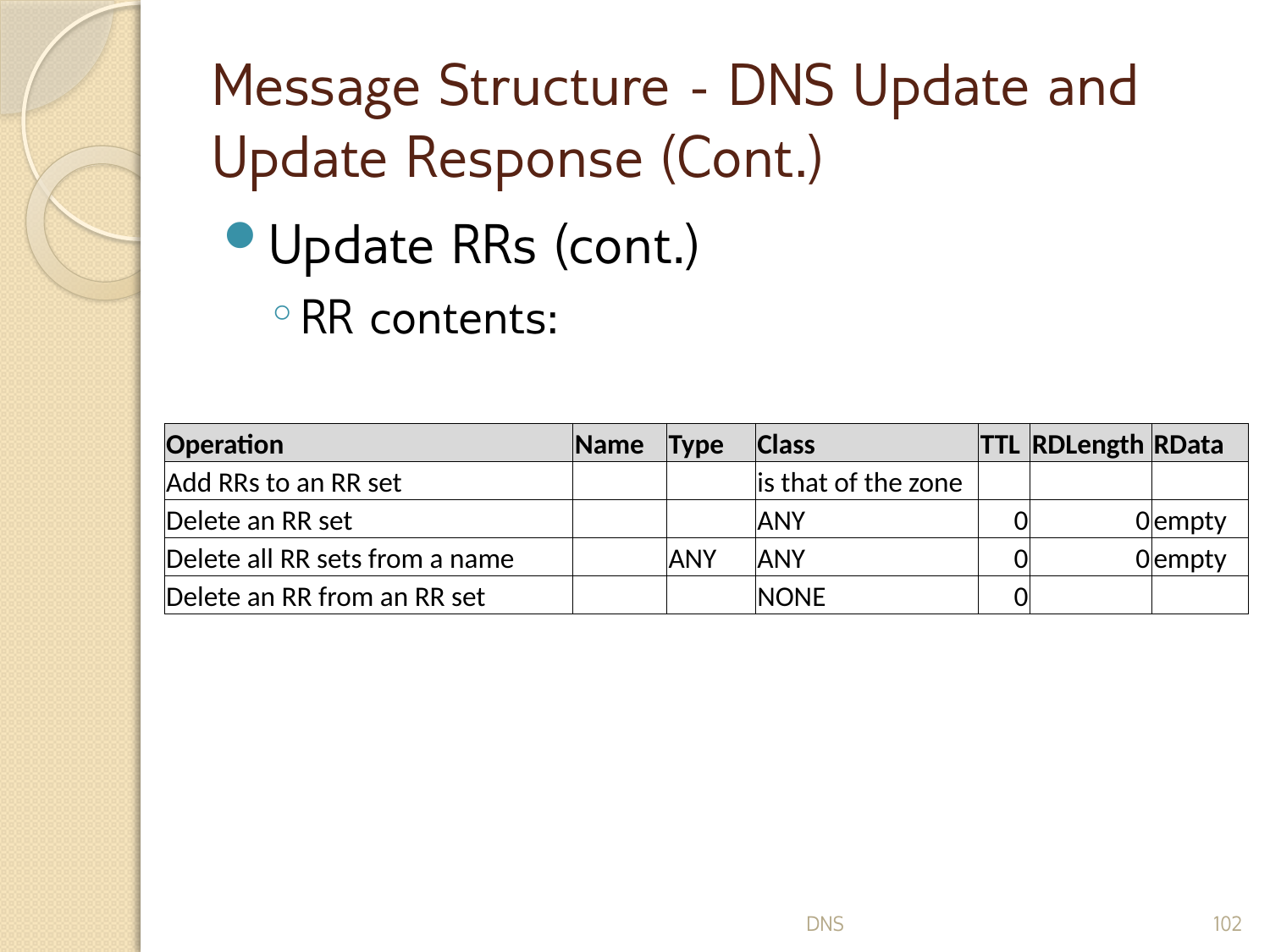

# Message Structure - DNS Update and Update Response (Cont.)
Update RRs (cont.)
RR contents:

| Operation | Name | Type | Class | TTL | RDLength | RData |
| --- | --- | --- | --- | --- | --- | --- |
| Add RRs to an RR set |  |  | is that of the zone |  |  |  |
| Delete an RR set |  |  | ANY | 0 | 0 | empty |
| Delete all RR sets from a name |  | ANY | ANY | 0 | 0 | empty |
| Delete an RR from an RR set |  |  | NONE | 0 |  |  |
DNS
102